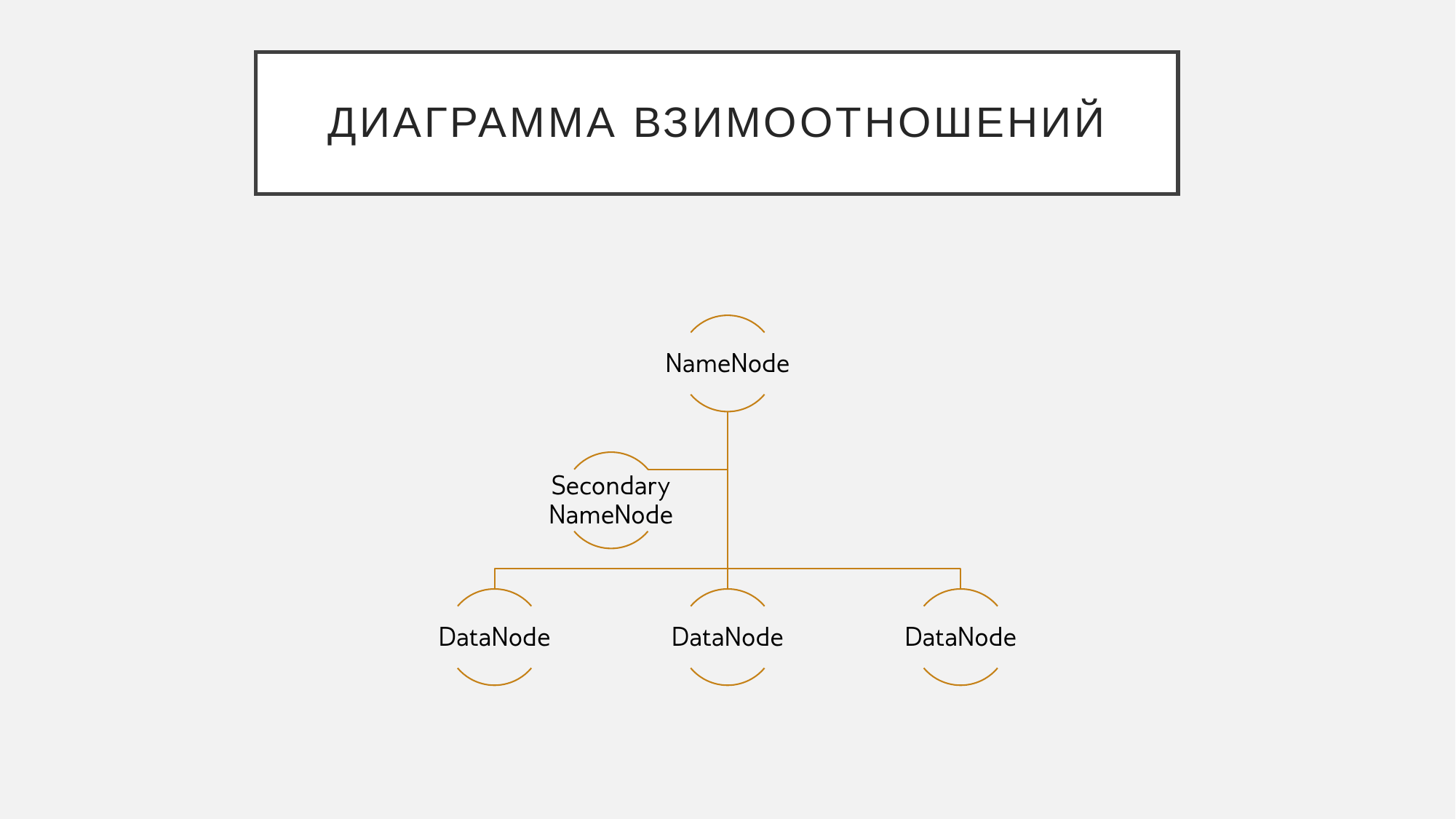

# Диаграмма взимоотношений
NameNode
DataNode
DataNode
DataNode
Secondary NameNode